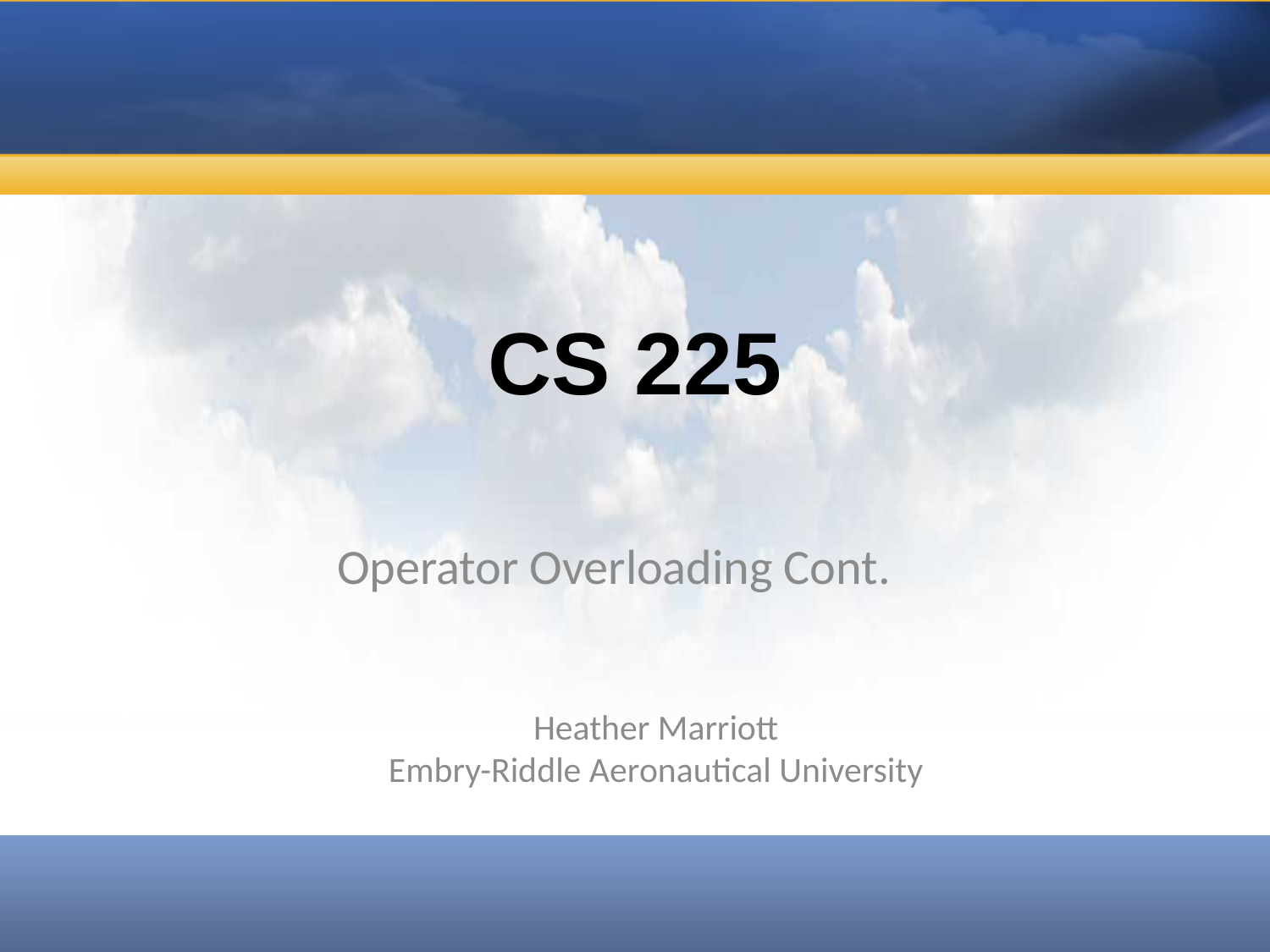

# CS 225
Operator Overloading Cont.

Heather Marriott
Embry-Riddle Aeronautical University